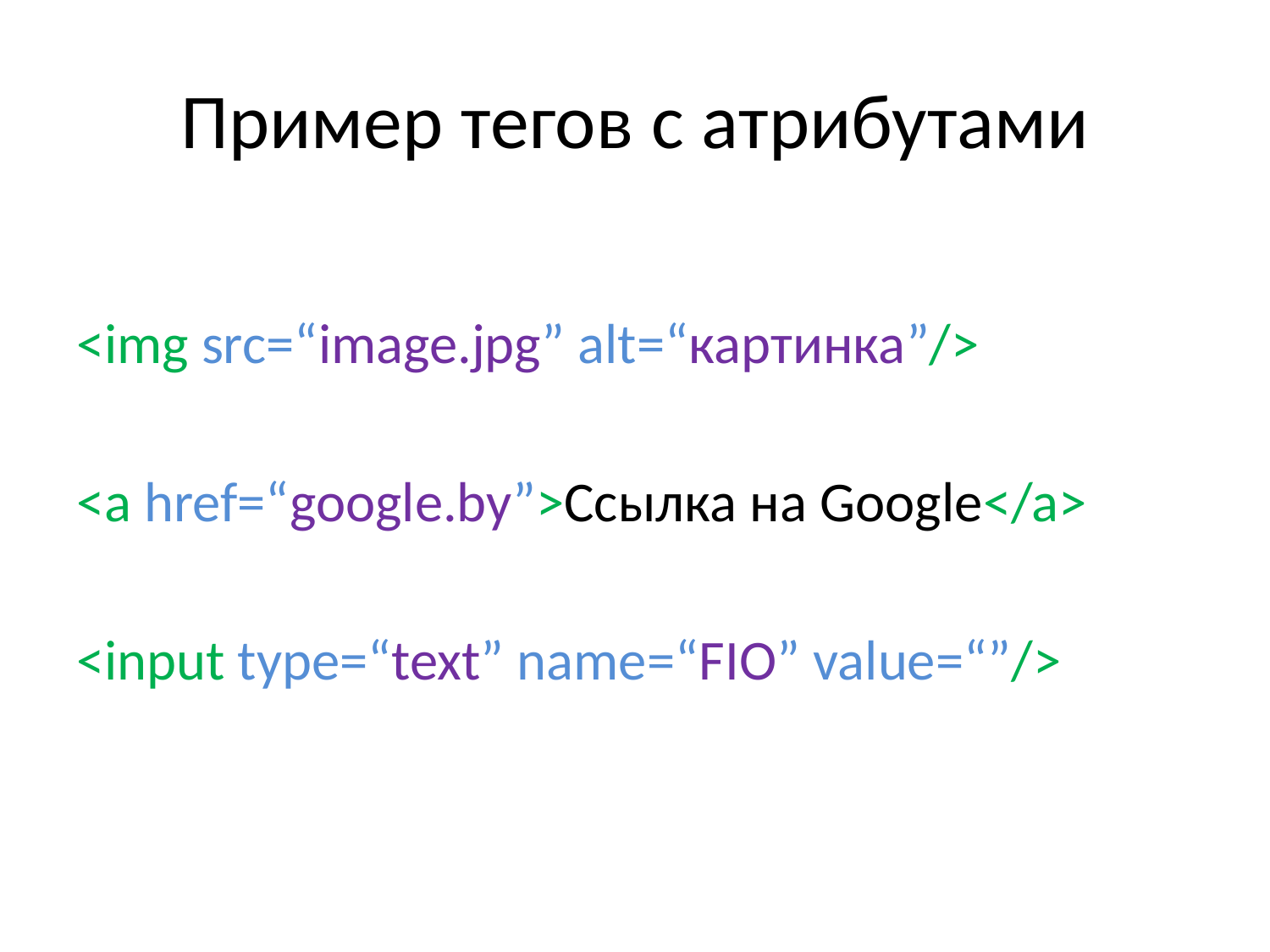

# Пример тегов с атрибутами

<img src=“image.jpg” alt=“картинка”/>

<a href=“google.by”>Ссылка на Google</a>

<input type=“text” name=“FIO” value=“”/>